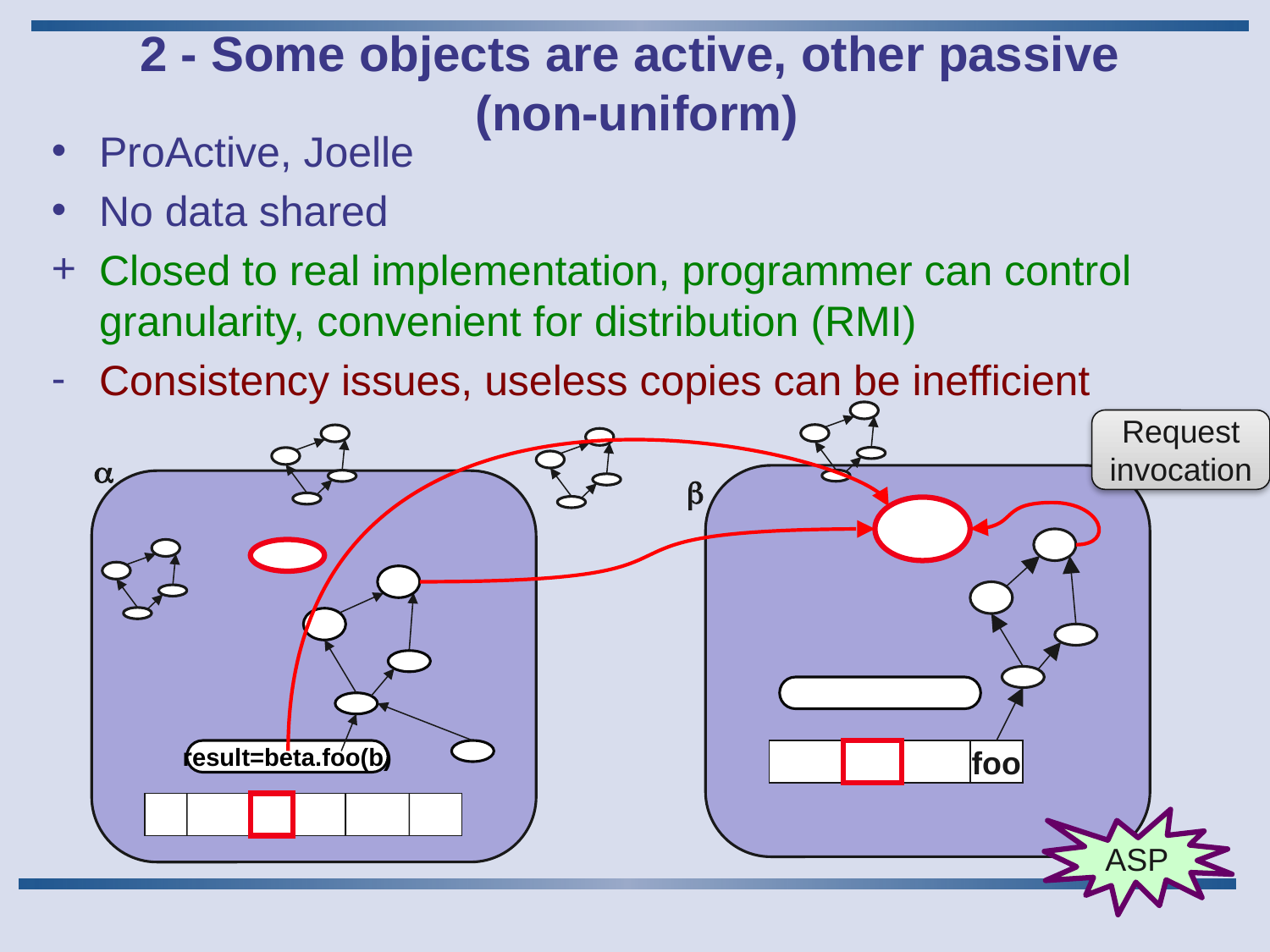

# 2 - Some objects are active, other passive (non-uniform)
ProActive, Joelle
No data shared
Closed to real implementation, programmer can control granularity, convenient for distribution (RMI)
Consistency issues, useless copies can be inefficient

Request invocation

α
β

result=beta.foo(b)

foo

ASP